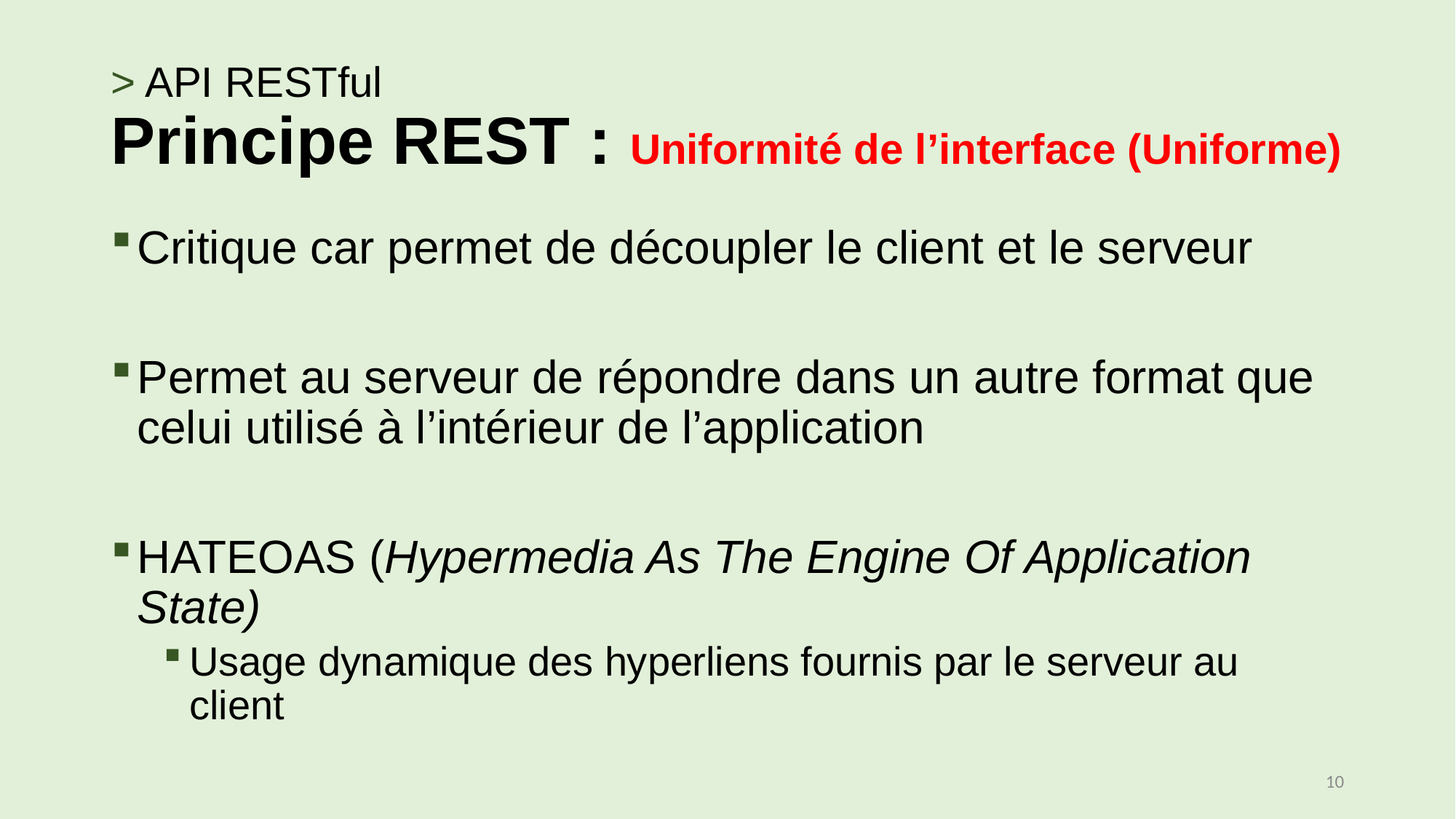

# > API RESTful Principe REST : Uniformité de l’interface (Uniforme)
Critique car permet de découpler le client et le serveur

Permet au serveur de répondre dans un autre format que celui utilisé à l’intérieur de l’application

HATEOAS (Hypermedia As The Engine Of Application State)
Usage dynamique des hyperliens fournis par le serveur au client
10